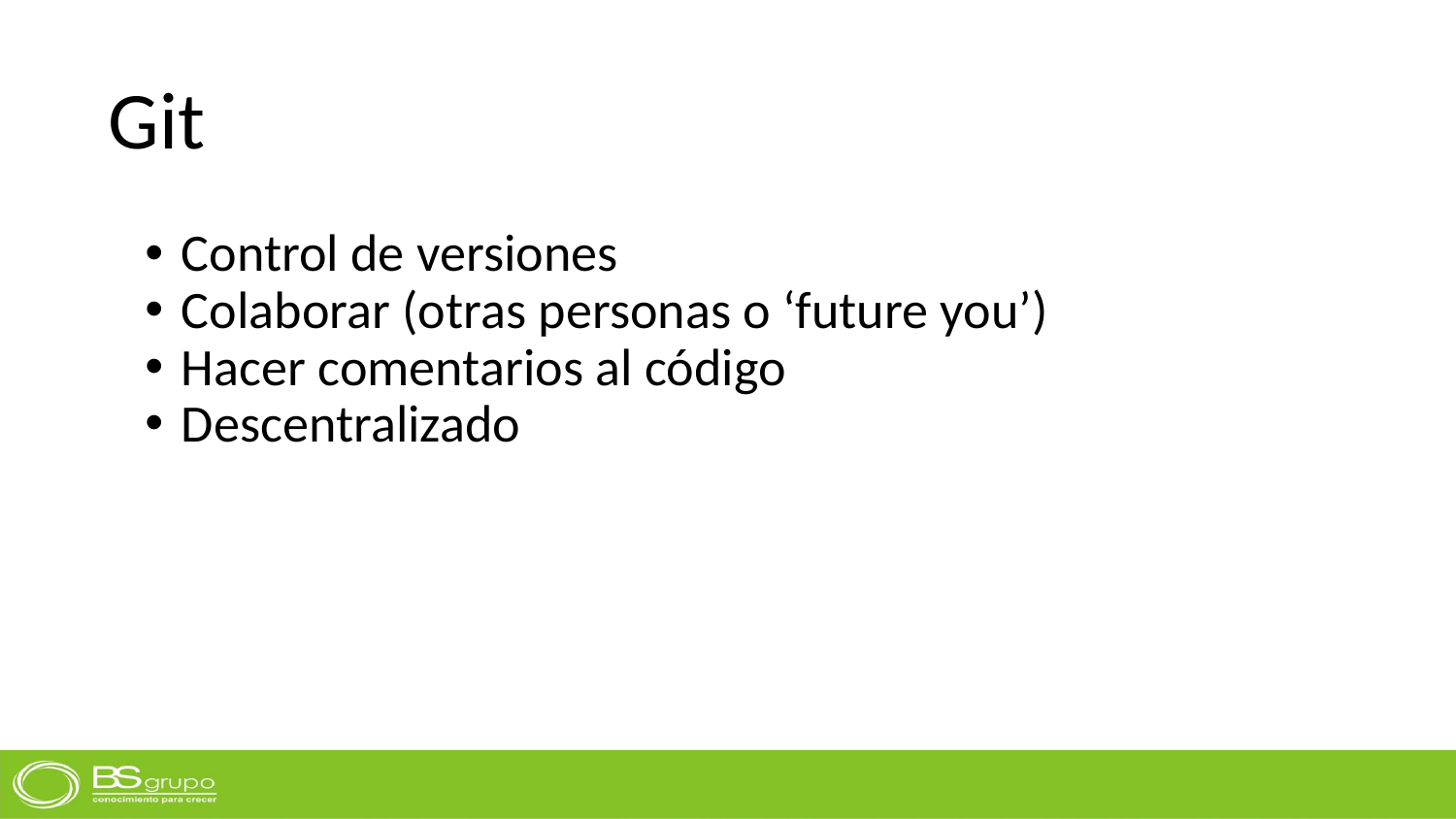

# Git
Control de versiones
Colaborar (otras personas o ‘future you’)
Hacer comentarios al código
Descentralizado